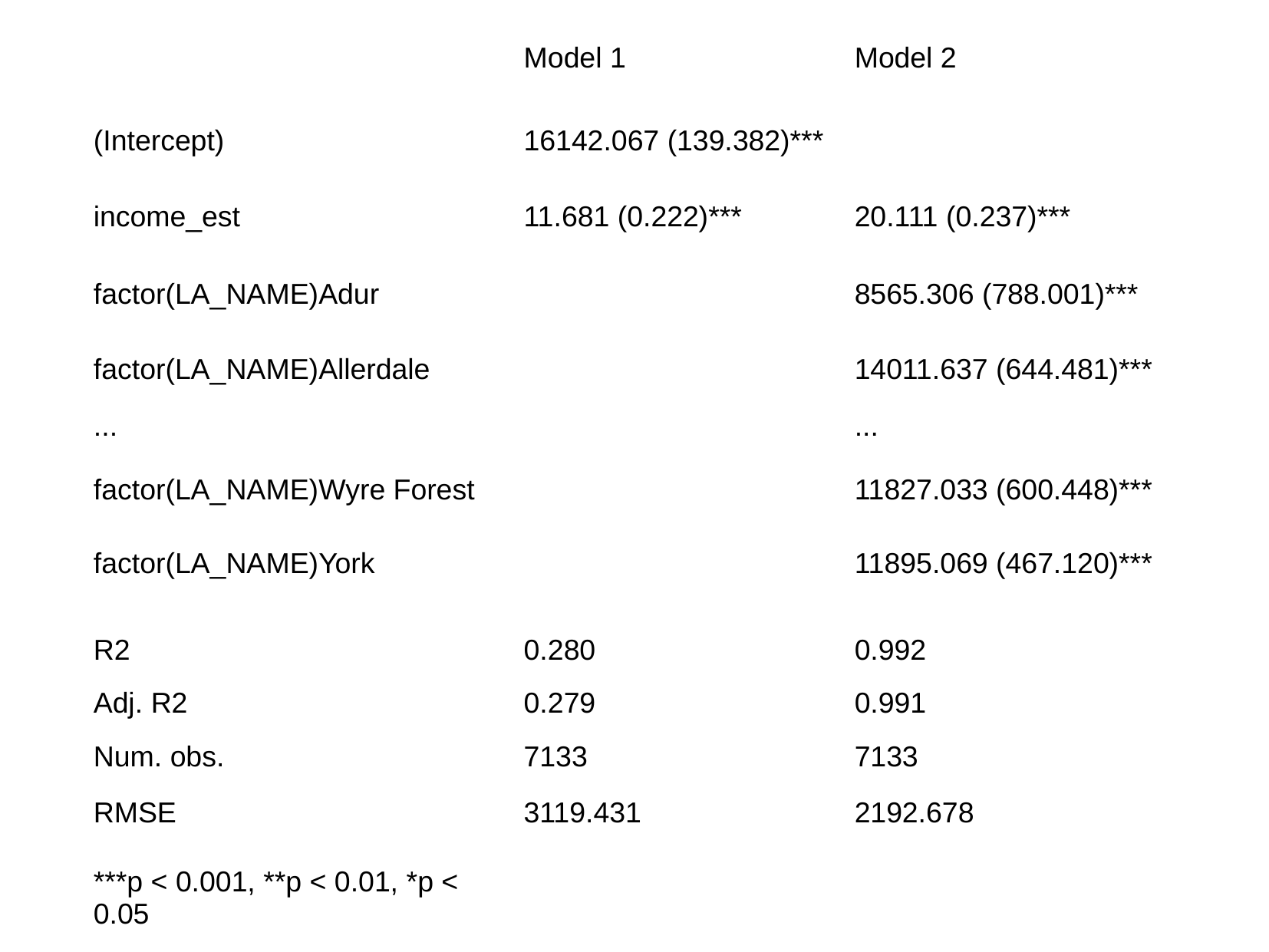

|  | Model 1 | Model 2 |
| --- | --- | --- |
| (Intercept) | 16142.067 (139.382)\*\*\* |  |
| income\_est | 11.681 (0.222)\*\*\* | 20.111 (0.237)\*\*\* |
| factor(LA\_NAME)Adur |  | 8565.306 (788.001)\*\*\* |
| factor(LA\_NAME)Allerdale |  | 14011.637 (644.481)\*\*\* |
| ... |  | ... |
| factor(LA\_NAME)Wyre Forest |  | 11827.033 (600.448)\*\*\* |
| factor(LA\_NAME)York |  | 11895.069 (467.120)\*\*\* |
| R2 | 0.280 | 0.992 |
| Adj. R2 | 0.279 | 0.991 |
| Num. obs. | 7133 | 7133 |
| RMSE | 3119.431 | 2192.678 |
| \*\*\*p < 0.001, \*\*p < 0.01, \*p < 0.05 |  |  |